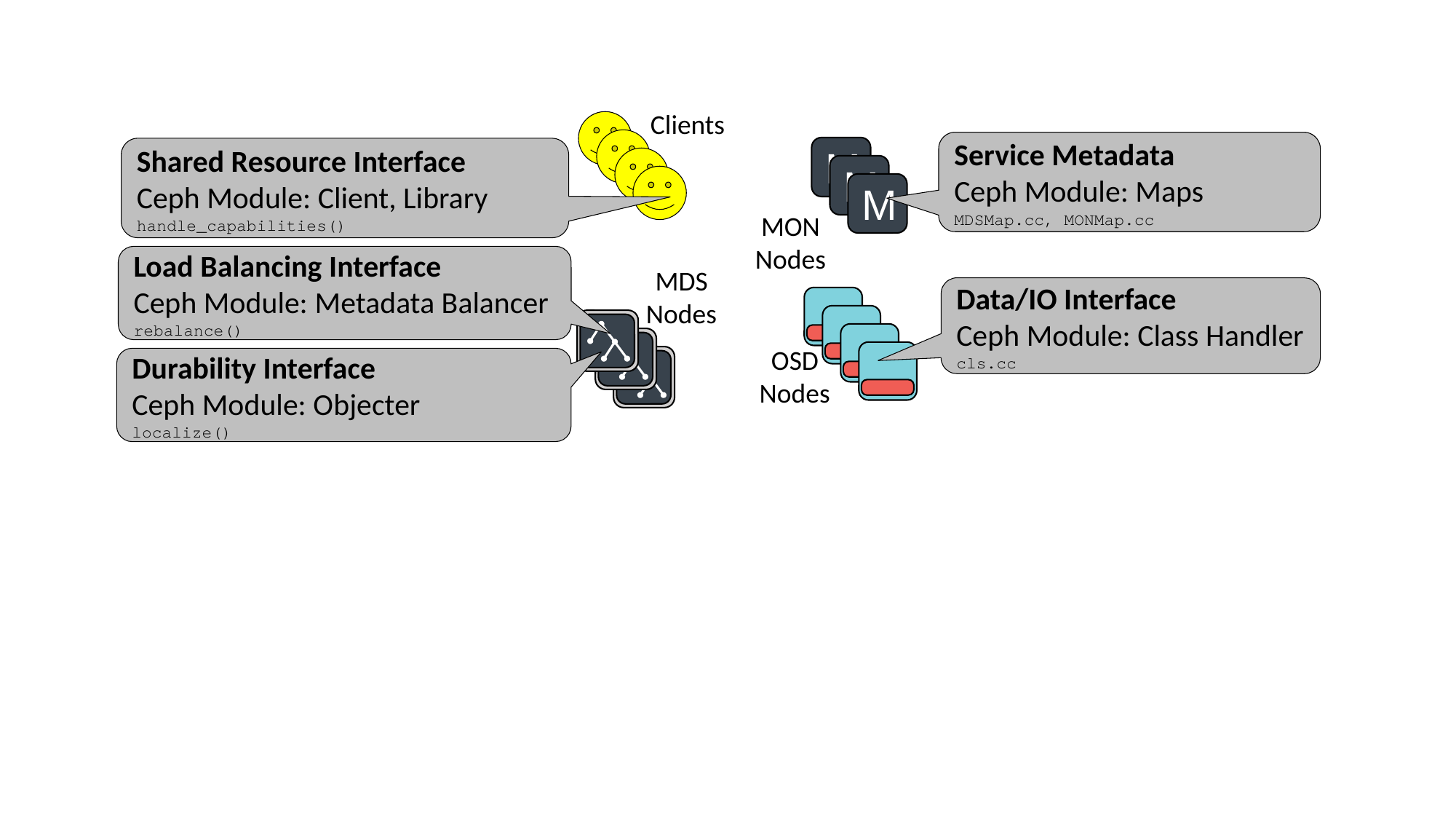

Clients

Service Metadata
Ceph Module: Maps
MDSMap.cc, MONMap.cc
M
Shared Resource Interface
Ceph Module: Client, Library
handle_capabilities()

M

M
MON Nodes
Load Balancing Interface
Ceph Module: Metadata Balancer
rebalance()
MDS Nodes
Data/IO Interface
Ceph Module: Class Handler
cls.cc

OSD
Nodes

Durability Interface
Ceph Module: Objecter
localize()